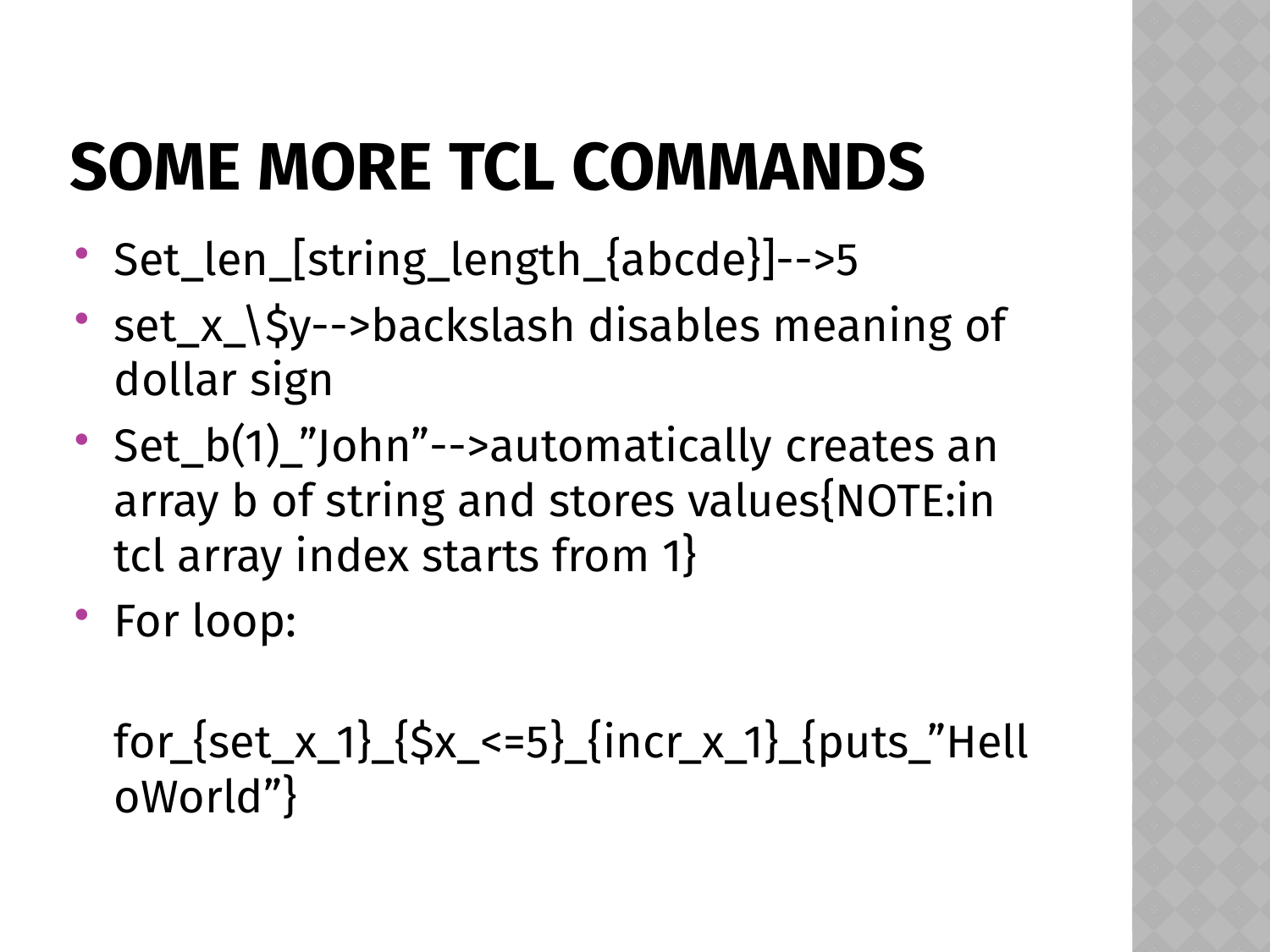

# Some more tcl commands
Set_len_[string_length_{abcde}]-->5
set_x_\$y-->backslash disables meaning of dollar sign
Set_b(1)_”John”-->automatically creates an array b of string and stores values{NOTE:in tcl array index starts from 1}
For loop:
 for_{set_x_1}_{$x_<=5}_{incr_x_1}_{puts_”HelloWorld”}